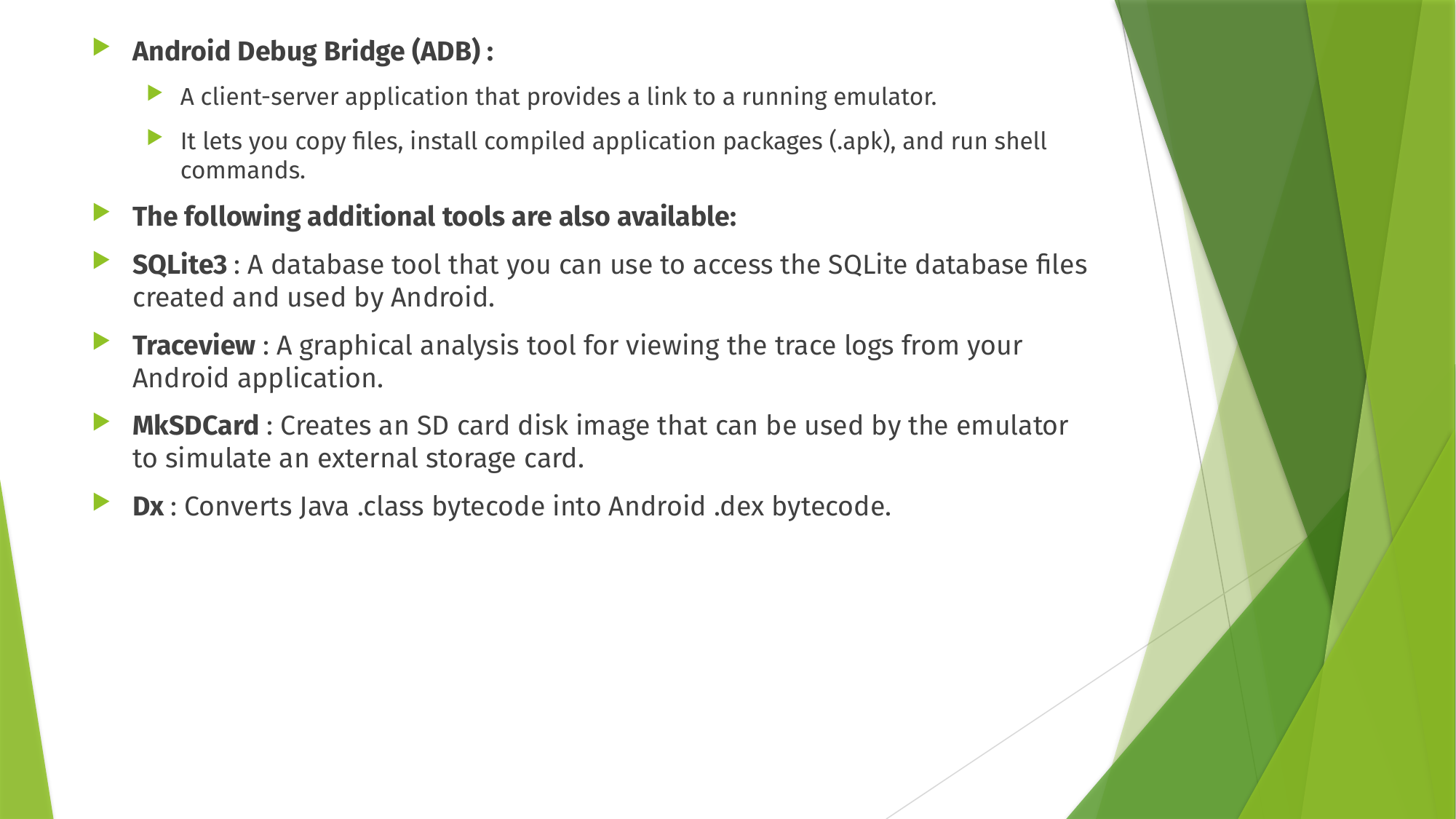

Android Debug Bridge (ADB) :
A client-server application that provides a link to a running emulator.
It lets you copy files, install compiled application packages (.apk), and run shell commands.
The following additional tools are also available:
SQLite3 : A database tool that you can use to access the SQLite database files created and used by Android.
Traceview : A graphical analysis tool for viewing the trace logs from your Android application.
MkSDCard : Creates an SD card disk image that can be used by the emulator to simulate an external storage card.
Dx : Converts Java .class bytecode into Android .dex bytecode.